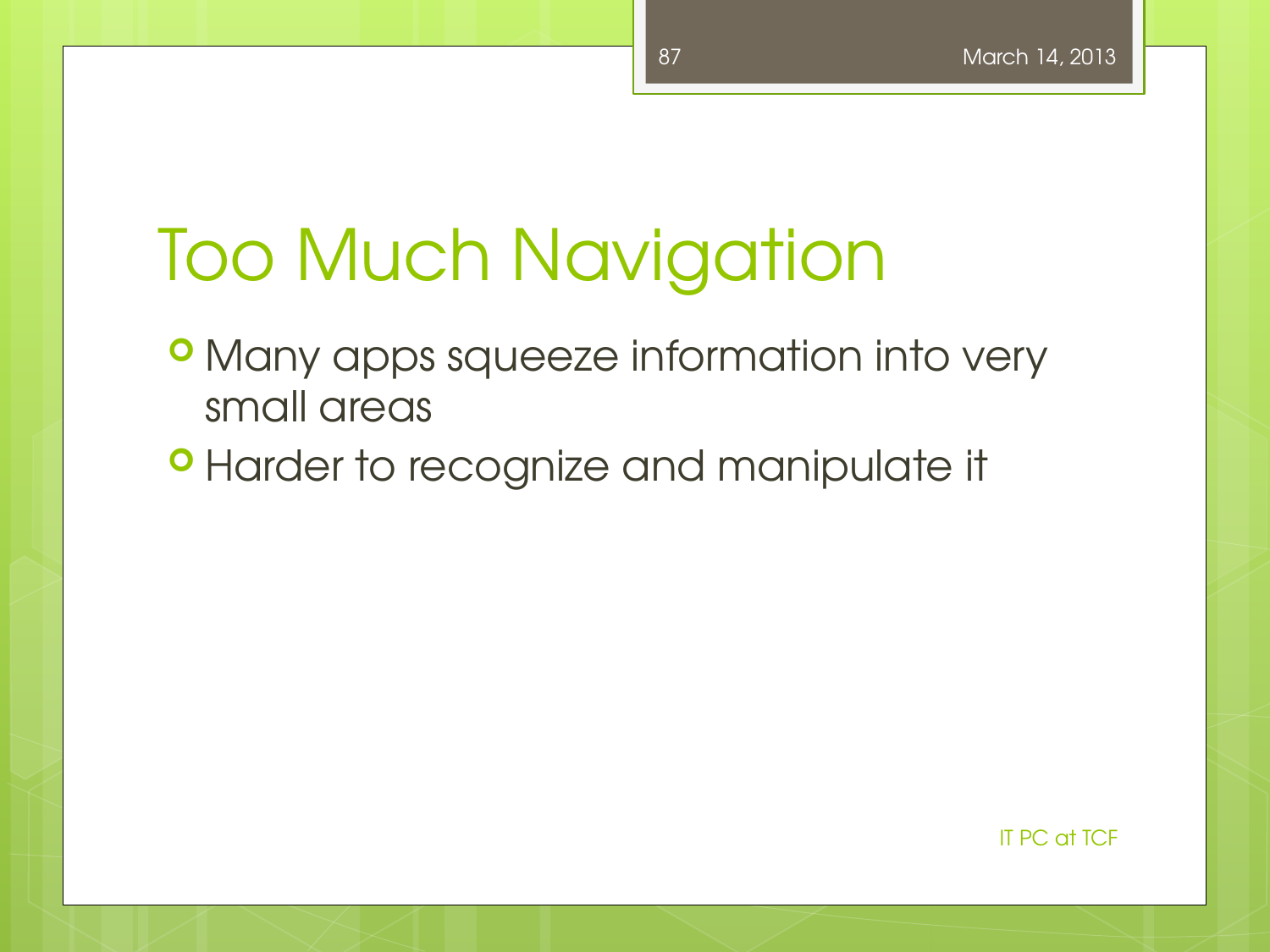

87
March 14, 2013
# Too Much Navigation
Many apps squeeze information into very small areas
Harder to recognize and manipulate it
IT PC at TCF